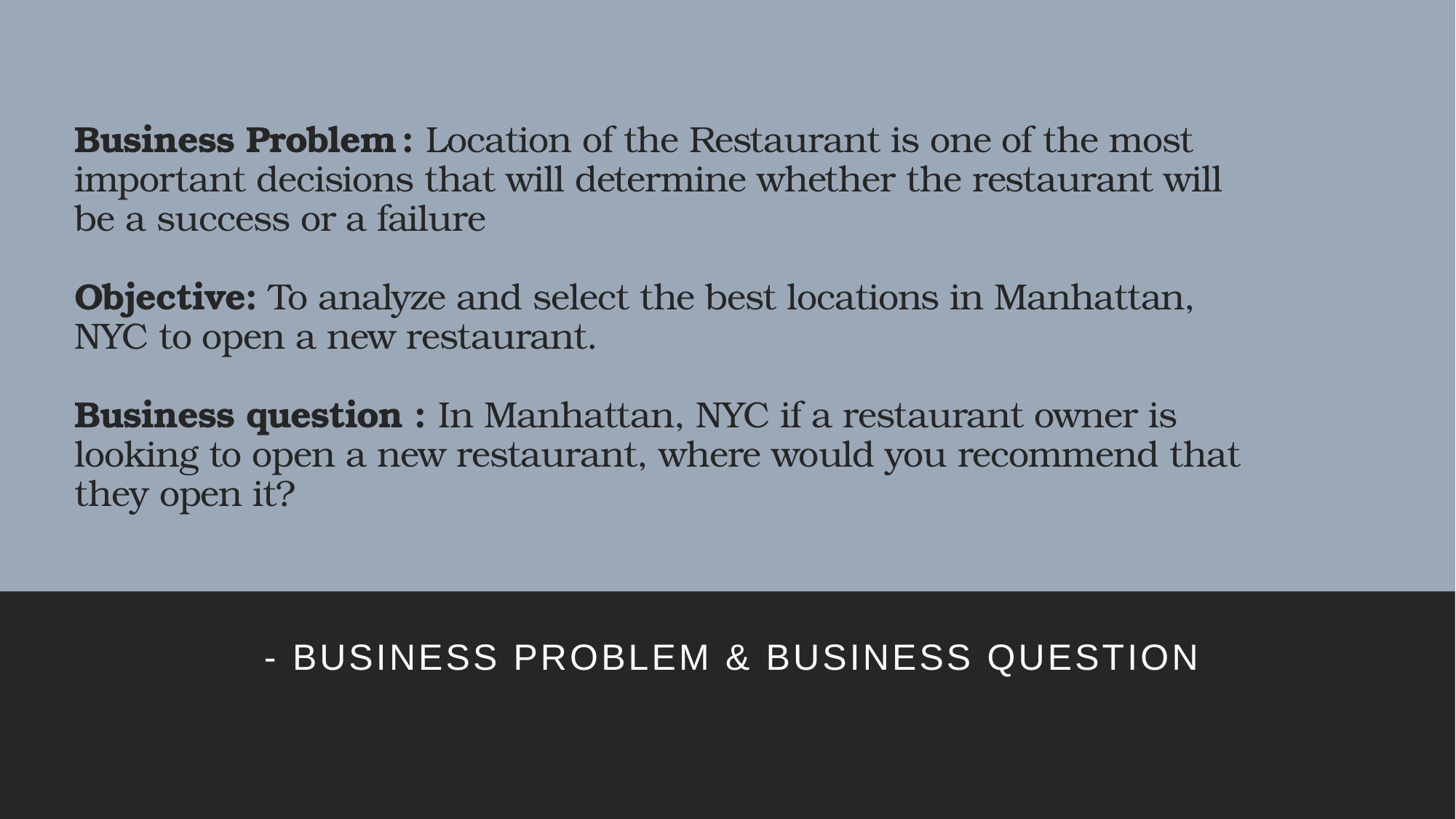

# Business Problem	: Location of the Restaurant is one of the most important decisions that will determine whether the restaurant will be a success or a failure Objective: To analyze and select the best locations in Manhattan, NYC to open a new restaurant. Business question : In Manhattan, NYC if a restaurant owner is looking to open a new restaurant, where would you recommend that they open it?

- Business Problem & Business question